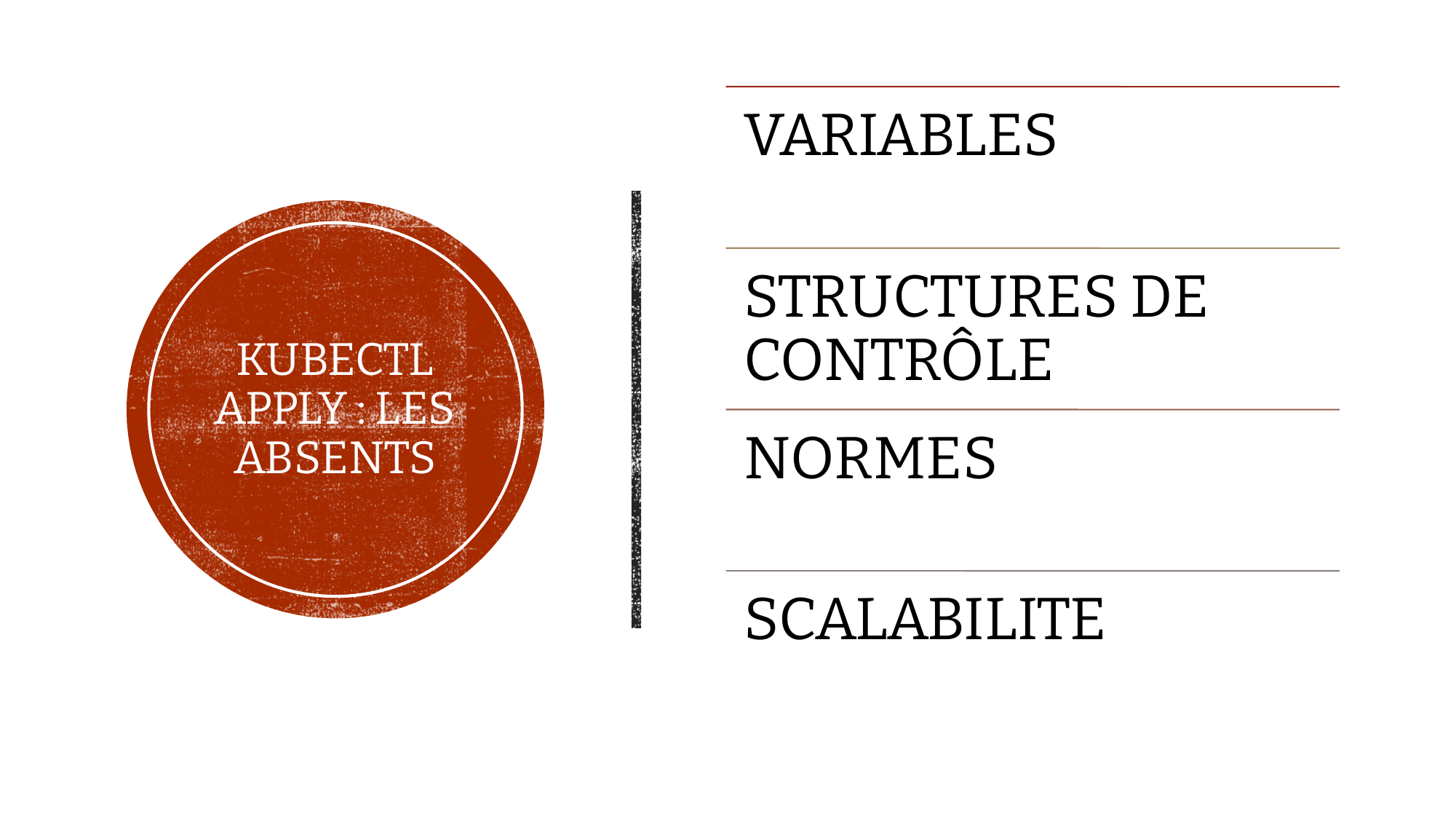

Variables
Structures de contrôle
Normes
Scalabilite

# Kubectl apply : Les absents